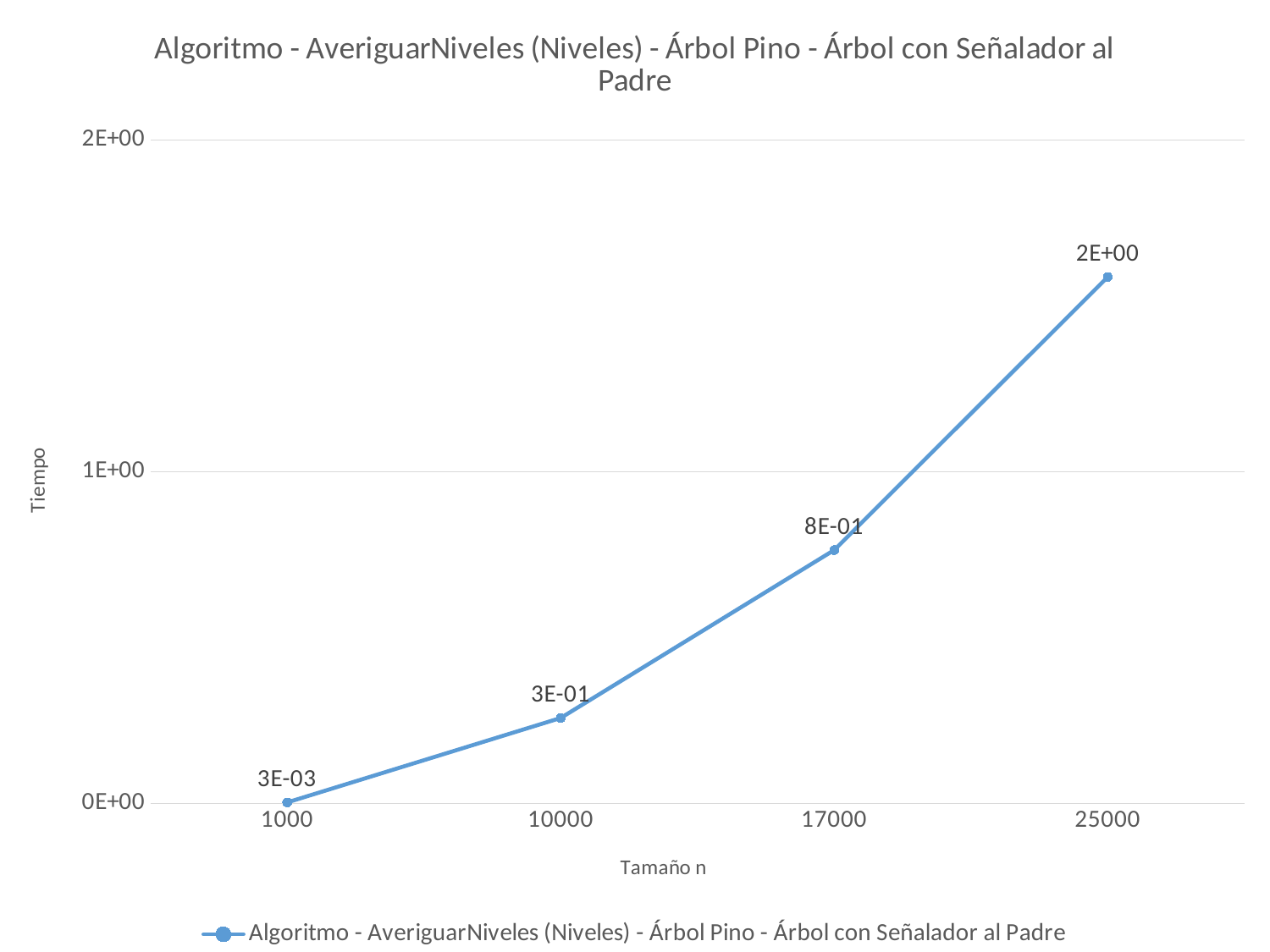

### Chart:

| Category | Algoritmo - AveriguarNiveles (Niveles) - Árbol Pino - Árbol con Señalador al Padre |
|---|---|
| 1000 | 0.00283003 |
| 10000 | 0.257372 |
| 17000 | 0.763552 |
| 25000 | 1.58703 |